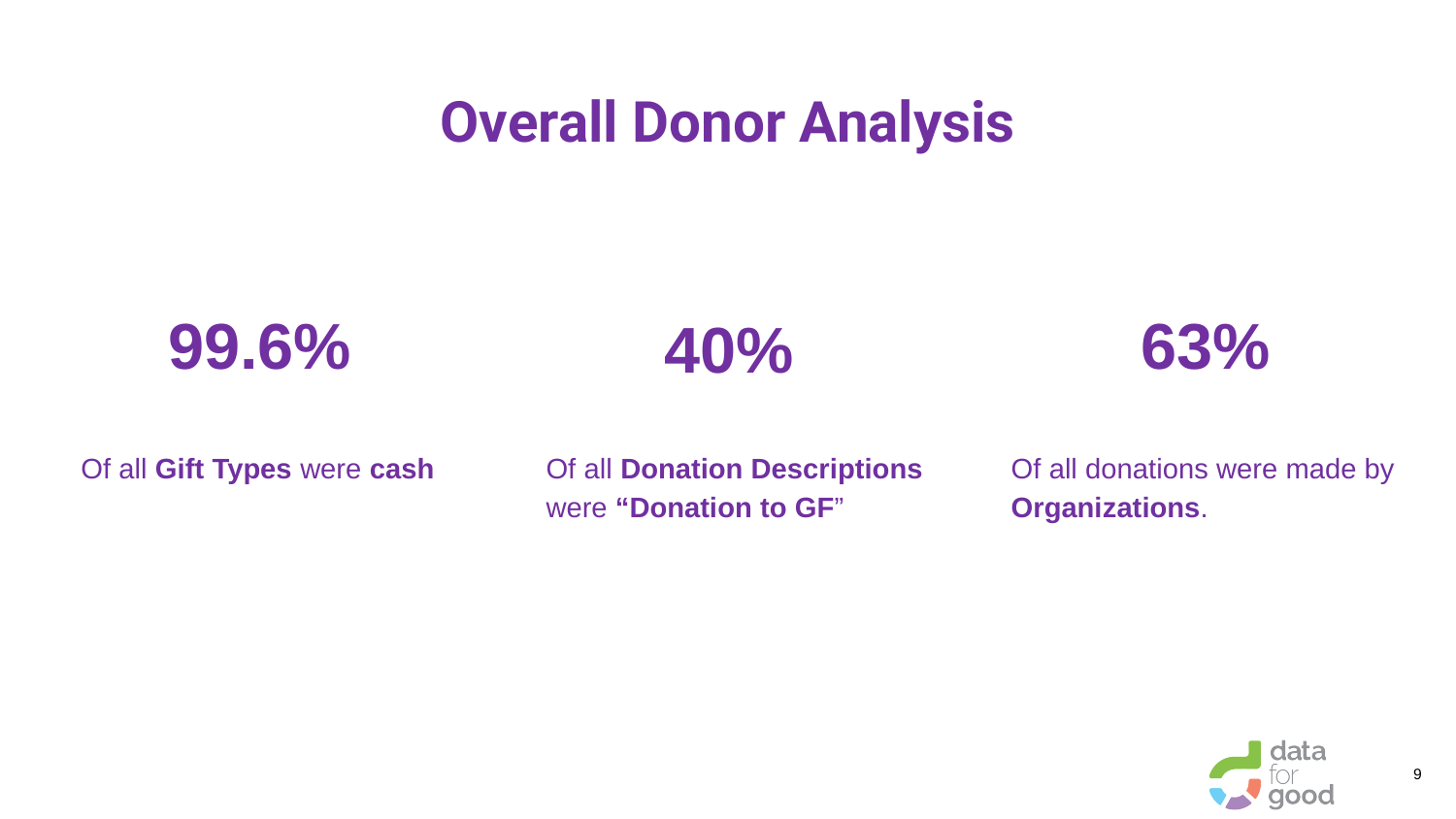

# Overall Donor Analysis
63%
99.6%
40%
Of all donations were made by Organizations.
Of all Gift Types were cash
Of all Donation Descriptions were “Donation to GF”
9